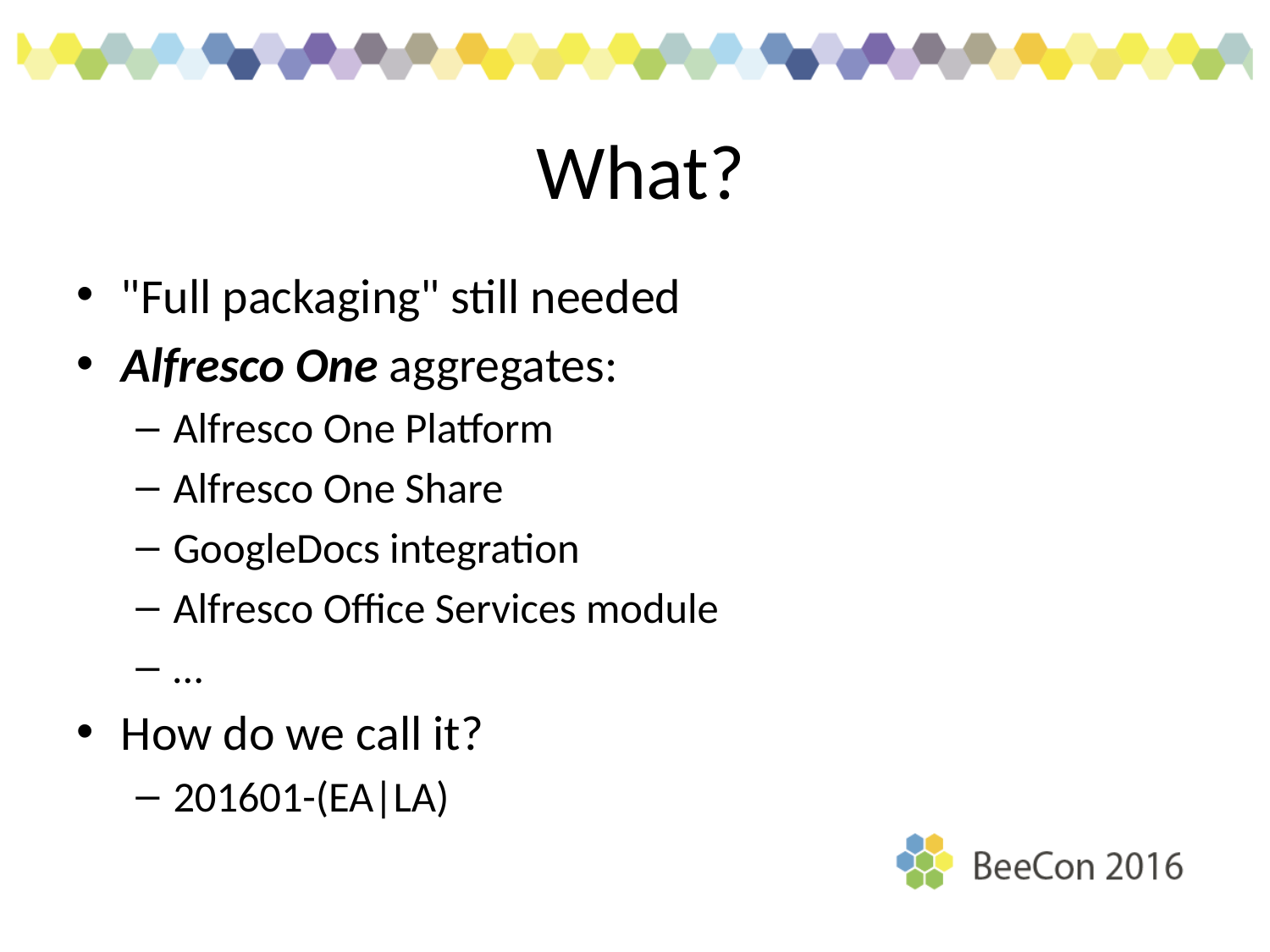

# What?
"Full packaging" still needed
Alfresco One aggregates:
Alfresco One Platform
Alfresco One Share
GoogleDocs integration
Alfresco Office Services module
…
How do we call it?
201601-(EA|LA)